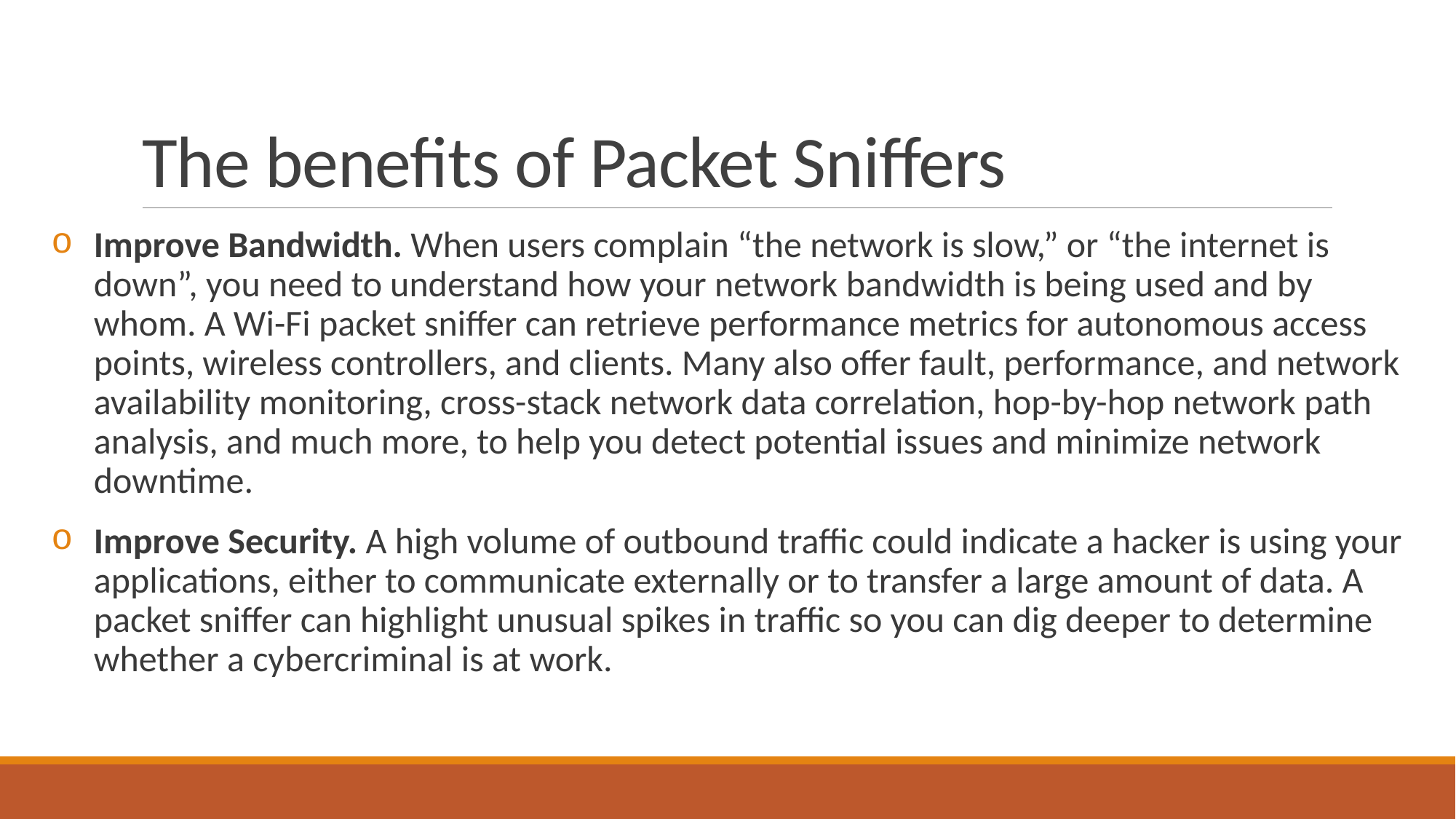

# The benefits of Packet Sniffers
Improve Bandwidth. When users complain “the network is slow,” or “the internet is down”, you need to understand how your network bandwidth is being used and by whom. A Wi-Fi packet sniffer can retrieve performance metrics for autonomous access points, wireless controllers, and clients. Many also offer fault, performance, and network availability monitoring, cross-stack network data correlation, hop-by-hop network path analysis, and much more, to help you detect potential issues and minimize network downtime.
Improve Security. A high volume of outbound traffic could indicate a hacker is using your applications, either to communicate externally or to transfer a large amount of data. A packet sniffer can highlight unusual spikes in traffic so you can dig deeper to determine whether a cybercriminal is at work.